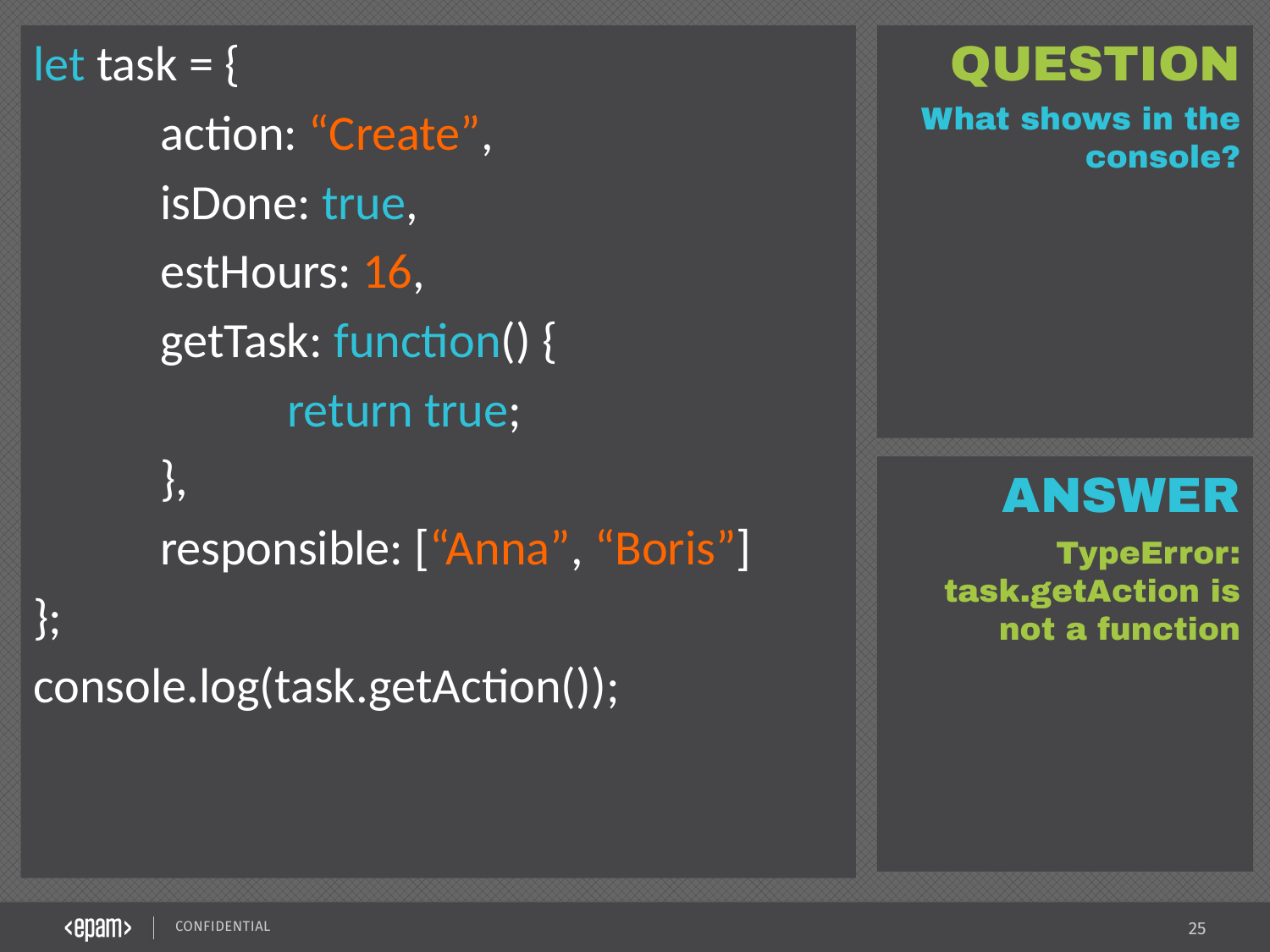

let task = {
	action: “Create”,
	isDone: true,
	estHours: 16,
	getTask: function() {
		return true;
	},
	responsible: [“Anna”, “Boris”]
};
console.log(task.getAction());
What shows in the console?

TypeError: task.getAction is not a function